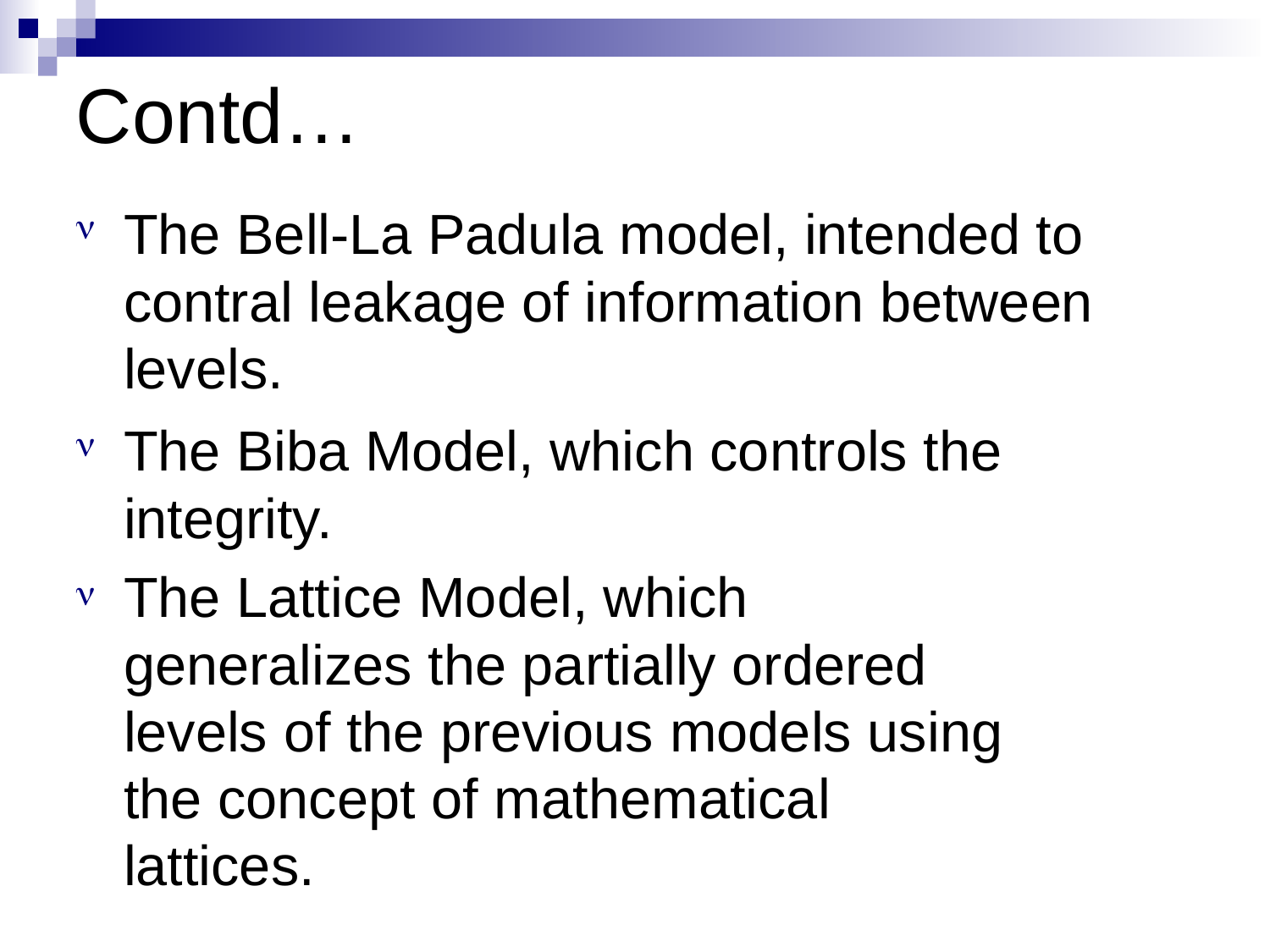

Contd…
The Bell-La Padula model, intended to
contral leakage of information between levels.
The Biba Model, which controls the integrity.
The Lattice Model, which generalizes the partially ordered levels of the previous models using the concept of mathematical lattices.
ν
ν
ν